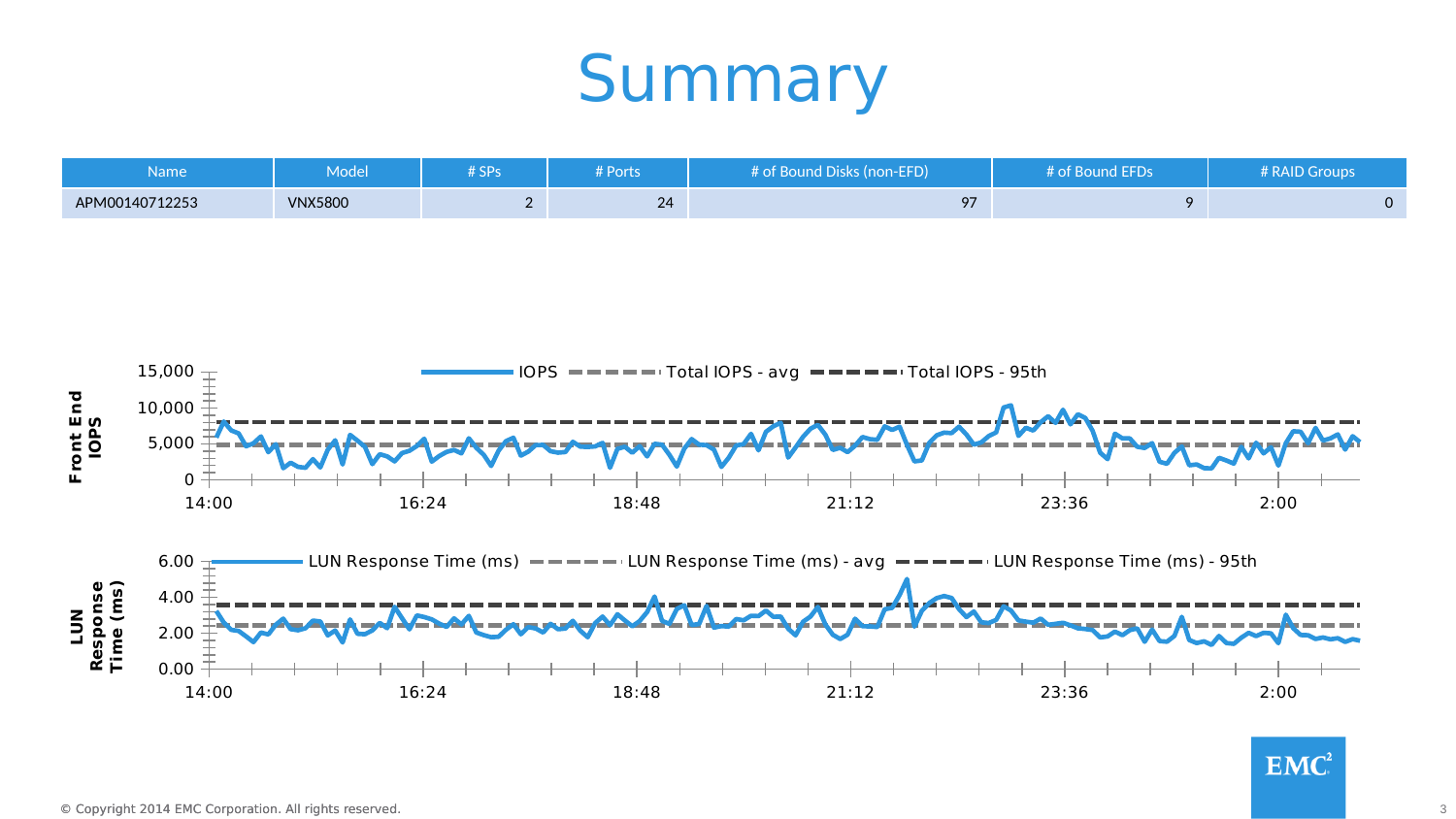

# Summary

| Name | Model | # SPs | # Ports | # of Bound Disks (non-EFD) | # of Bound EFDs | # RAID Groups |
| --- | --- | --- | --- | --- | --- | --- |
| APM00140712253 | VNX5800 | 2 | 24 | 97 | 9 | 0 |

### Chart

| Category | IOPS | Total IOPS - avg | Total IOPS - 95th |
|---|---|---|---|

### Chart

| Category | LUN Response Time (ms) | LUN Response Time (ms) - avg | LUN Response Time (ms) - 95th |
|---|---|---|---|